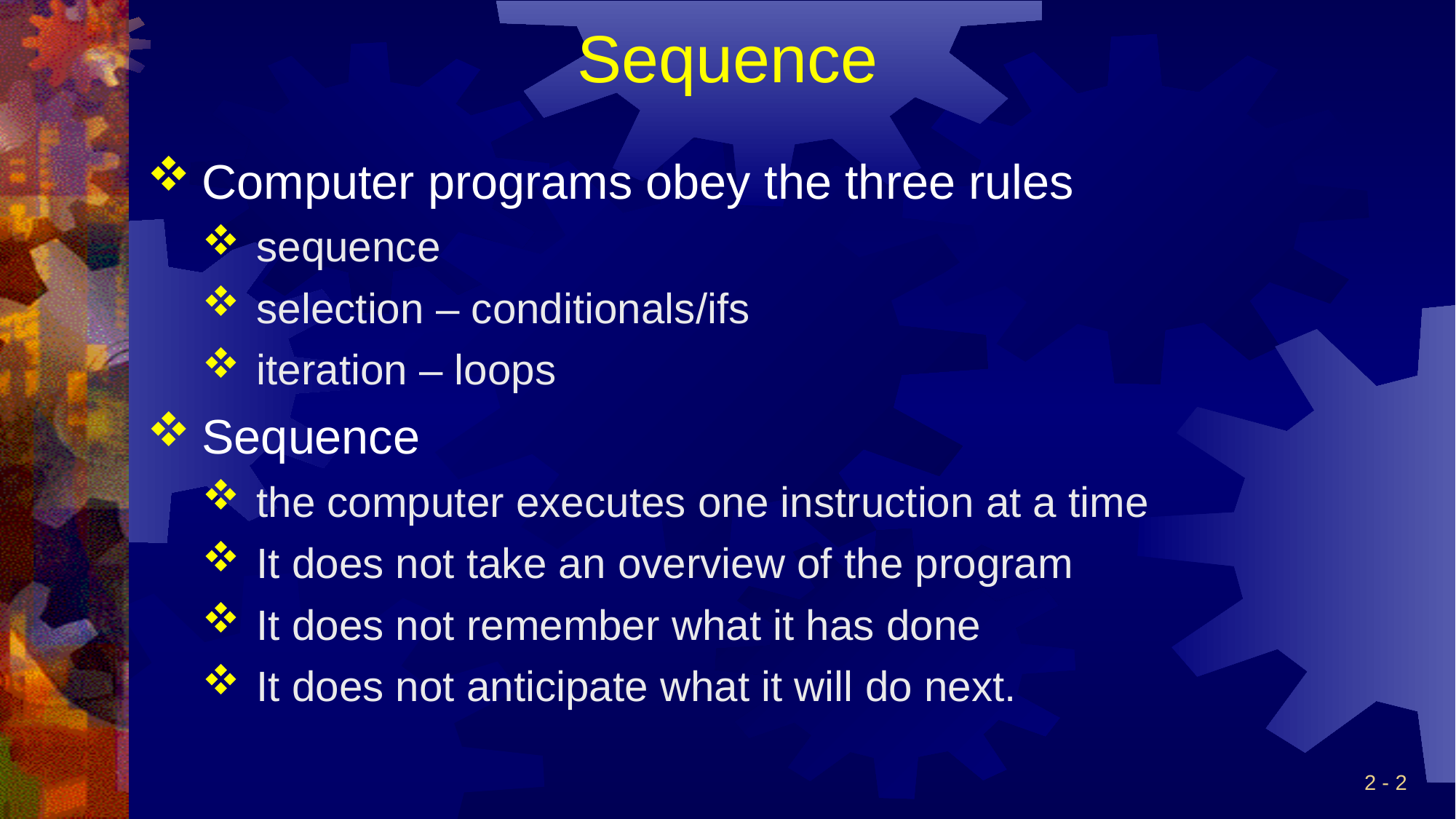

# Sequence
Computer programs obey the three rules
sequence
selection – conditionals/ifs
iteration – loops
Sequence
the computer executes one instruction at a time
It does not take an overview of the program
It does not remember what it has done
It does not anticipate what it will do next.

2 - 2